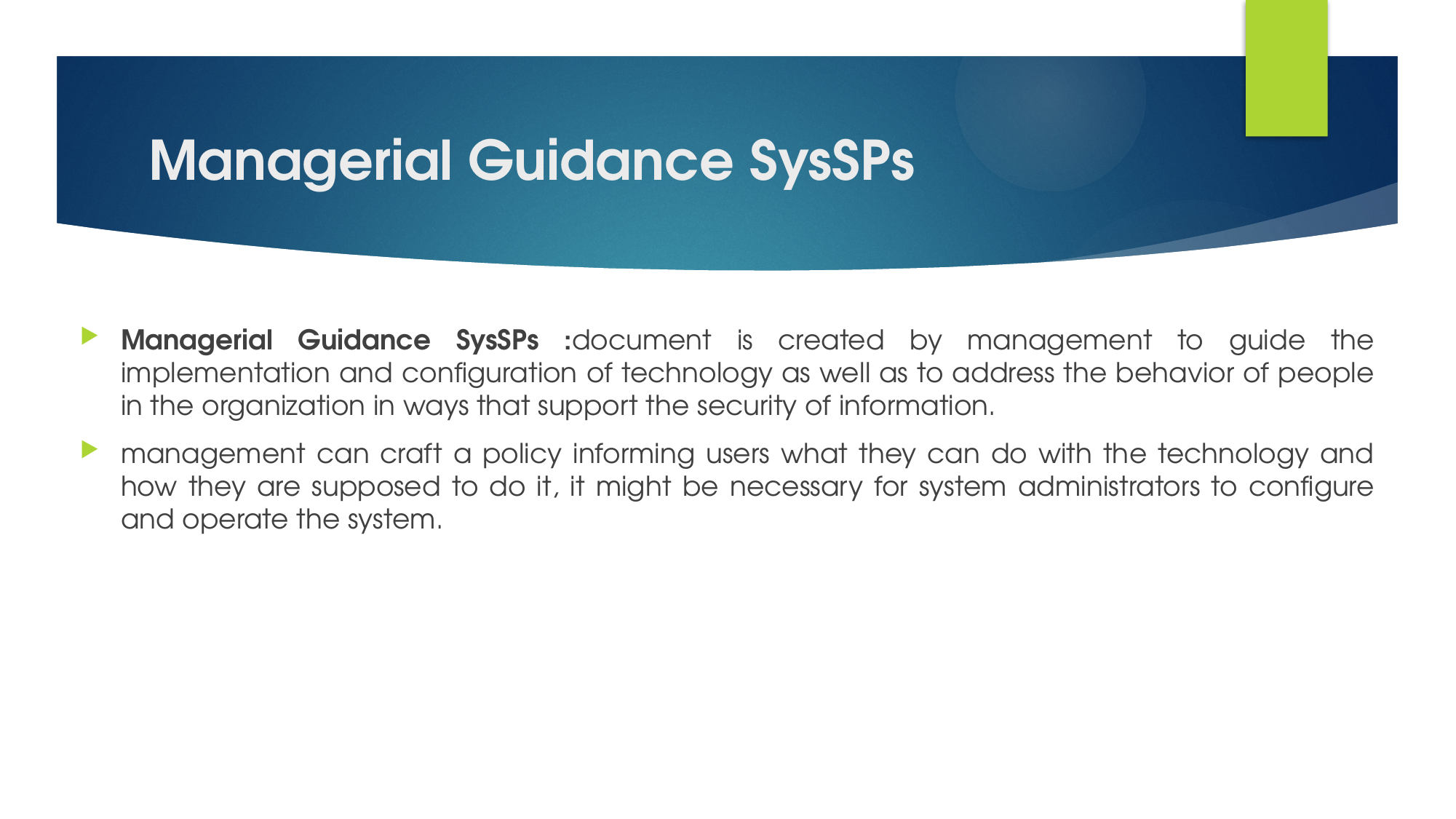

# Managerial Guidance SysSPs
Managerial Guidance SysSPs :document is created by management to guide the implementation and configuration of technology as well as to address the behavior of people in the organization in ways that support the security of information.
management can craft a policy informing users what they can do with the technology and how they are supposed to do it, it might be necessary for system administrators to configure and operate the system.